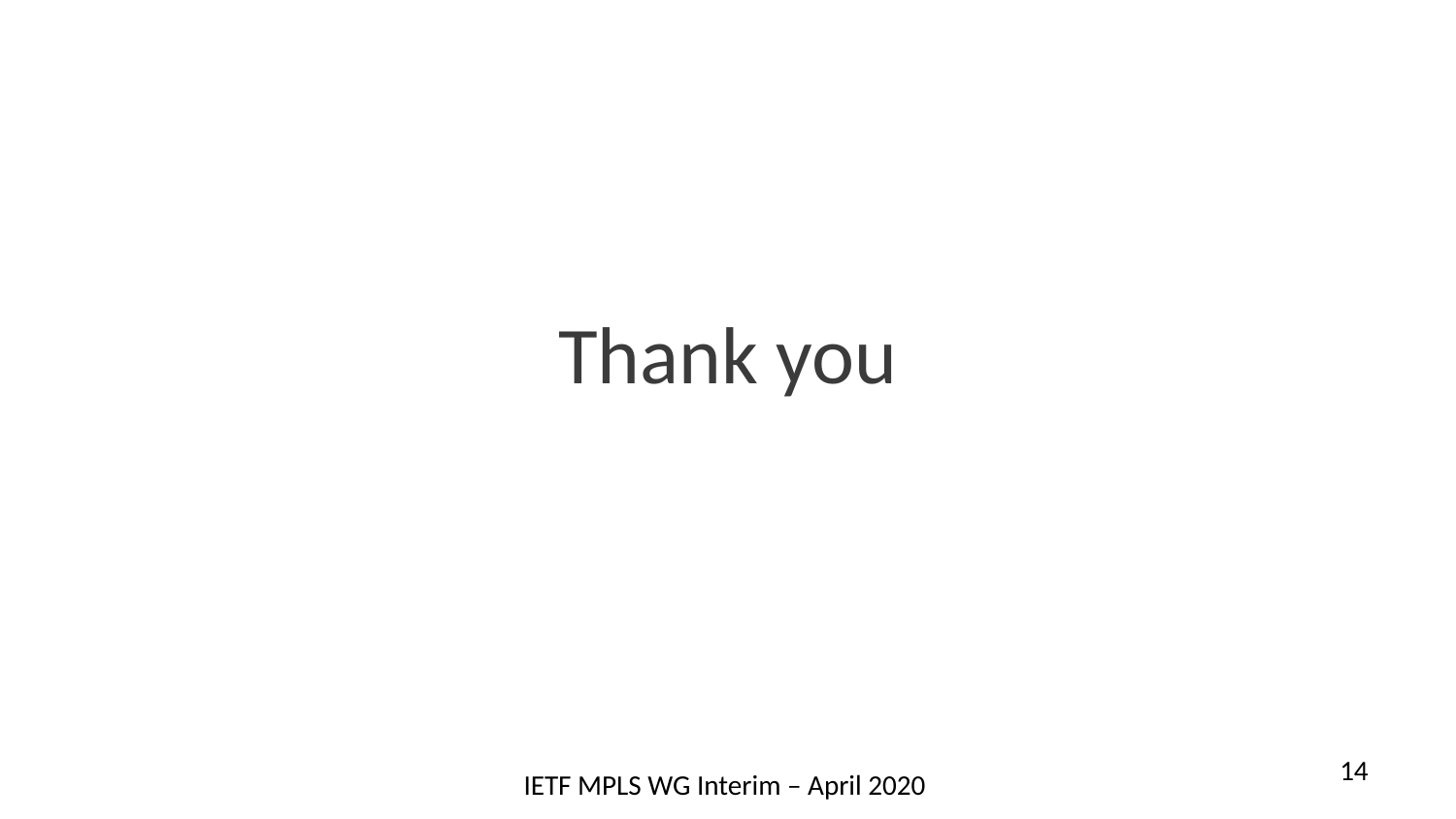

Thank you
14
IETF MPLS WG Interim – April 2020